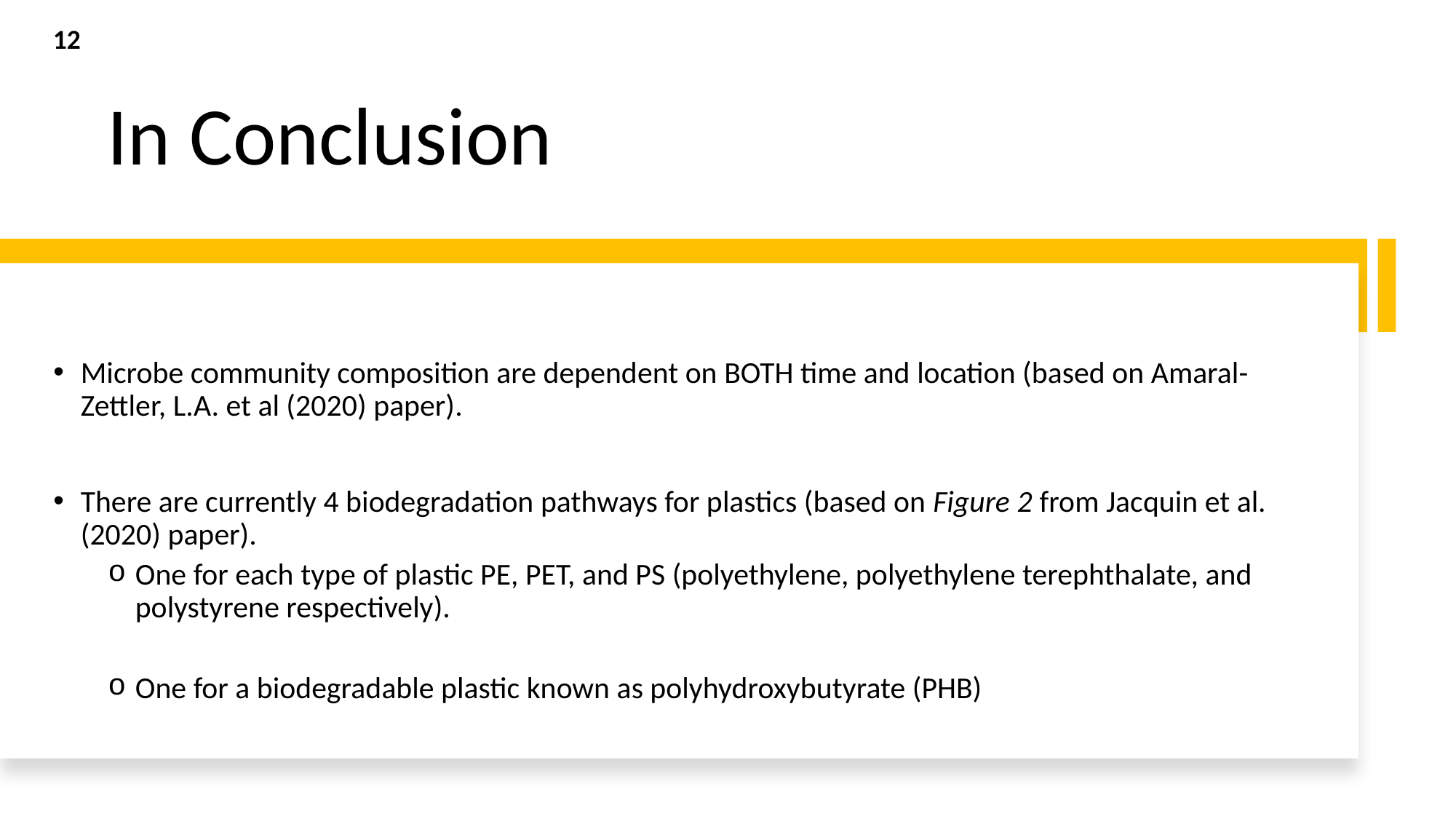

12
# In Conclusion

Microbe community composition are dependent on BOTH time and location (based on Amaral-Zettler, L.A. et al (2020) paper).

There are currently 4 biodegradation pathways for plastics (based on Figure 2 from Jacquin et al. (2020) paper).
One for each type of plastic PE, PET, and PS (polyethylene, polyethylene terephthalate, and polystyrene respectively).

One for a biodegradable plastic known as polyhydroxybutyrate (PHB)